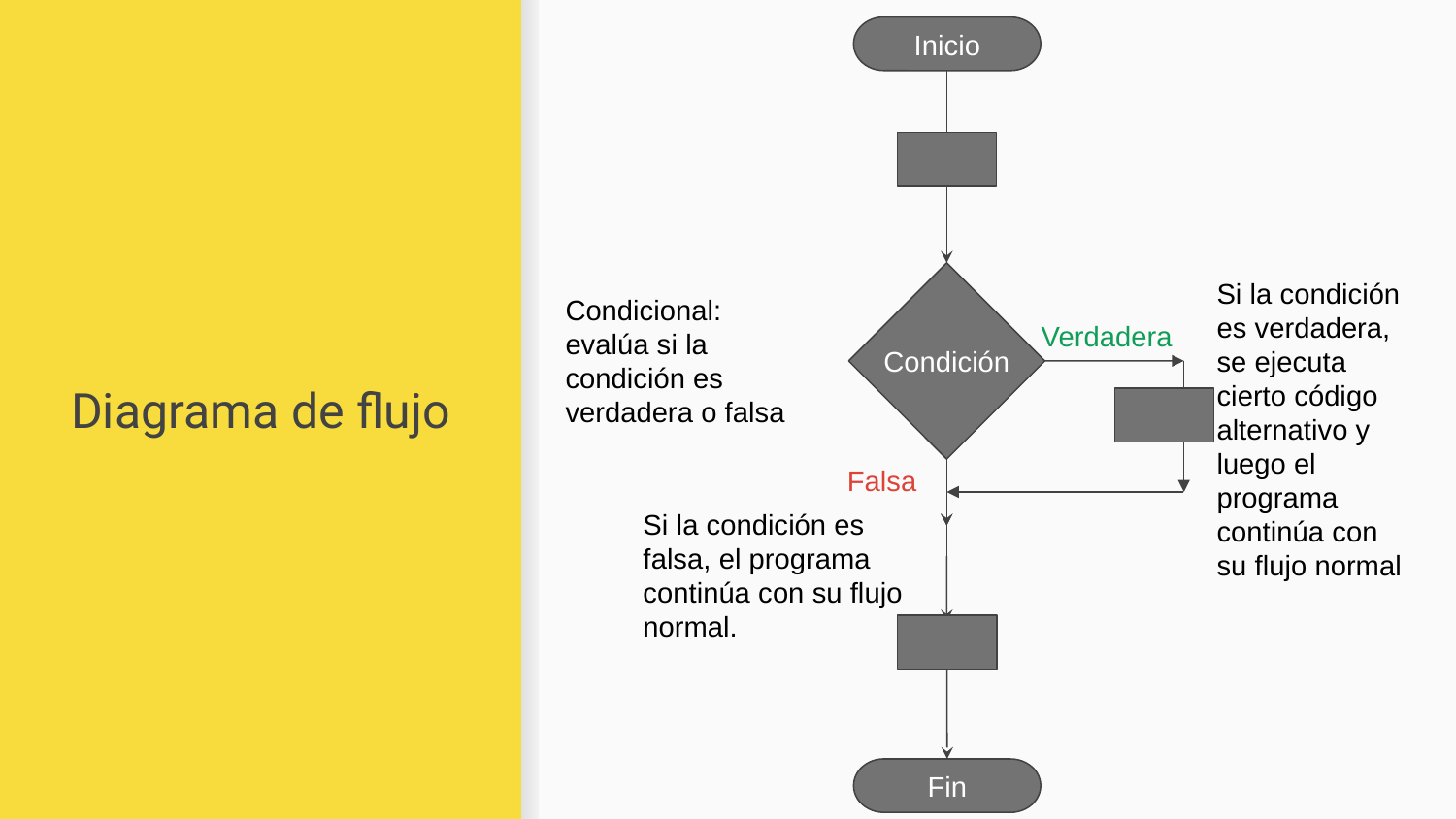

Inicio

Si la condición es verdadera, se ejecuta cierto código alternativo y luego el programa continúa con su flujo normal

Condicional:
evalúa si la condición es verdadera o falsa
Verdadera
Condición
# Diagrama de flujo

Falsa
Si la condición es falsa, el programa continúa con su flujo normal.

Fin